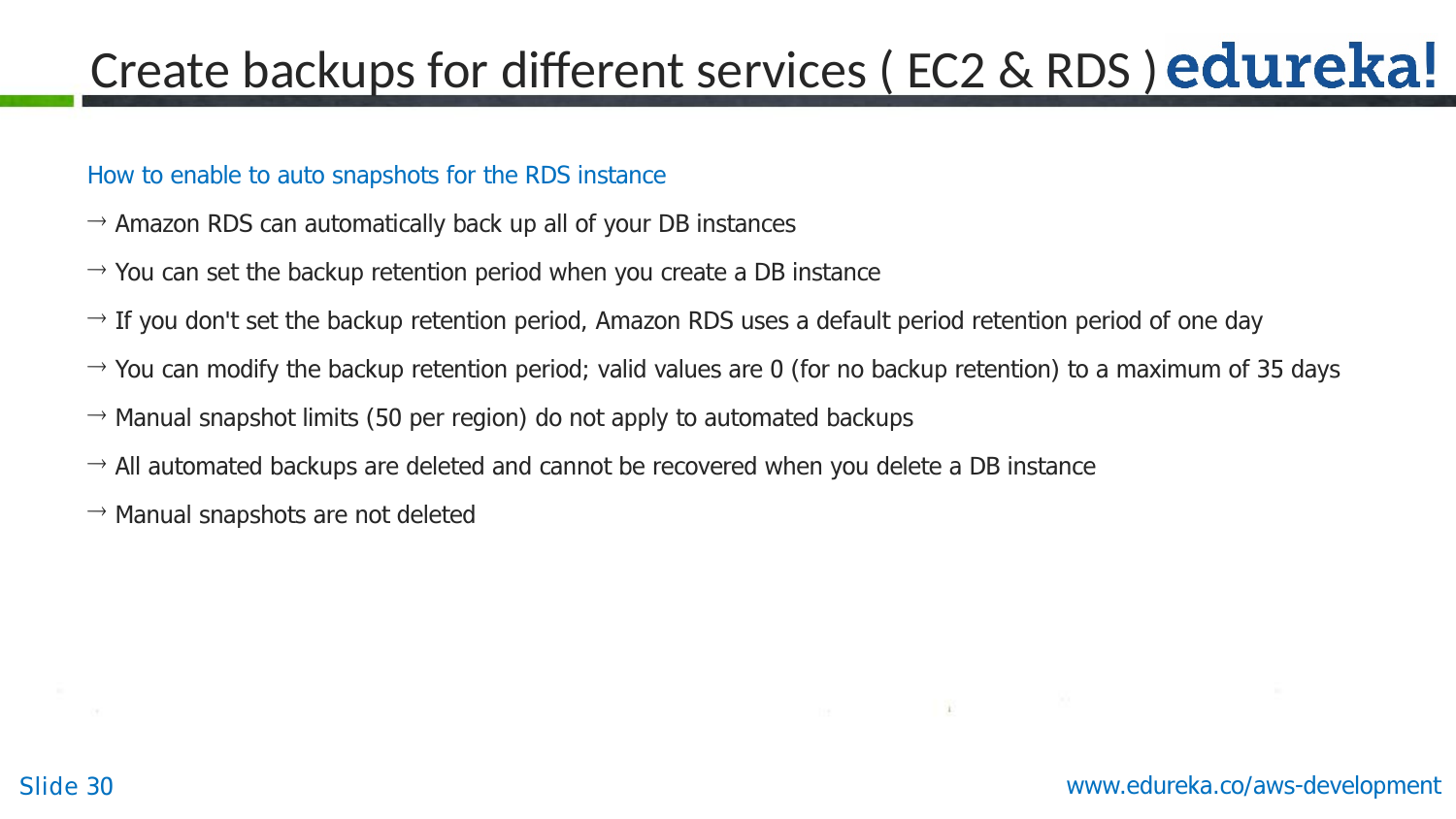

# Create backups for different services ( EC2 & RDS )
How to enable to auto snapshots for the RDS instance
 Amazon RDS can automatically back up all of your DB instances
 You can set the backup retention period when you create a DB instance
 If you don't set the backup retention period, Amazon RDS uses a default period retention period of one day
 You can modify the backup retention period; valid values are 0 (for no backup retention) to a maximum of 35 days
 Manual snapshot limits (50 per region) do not apply to automated backups
 All automated backups are deleted and cannot be recovered when you delete a DB instance
 Manual snapshots are not deleted